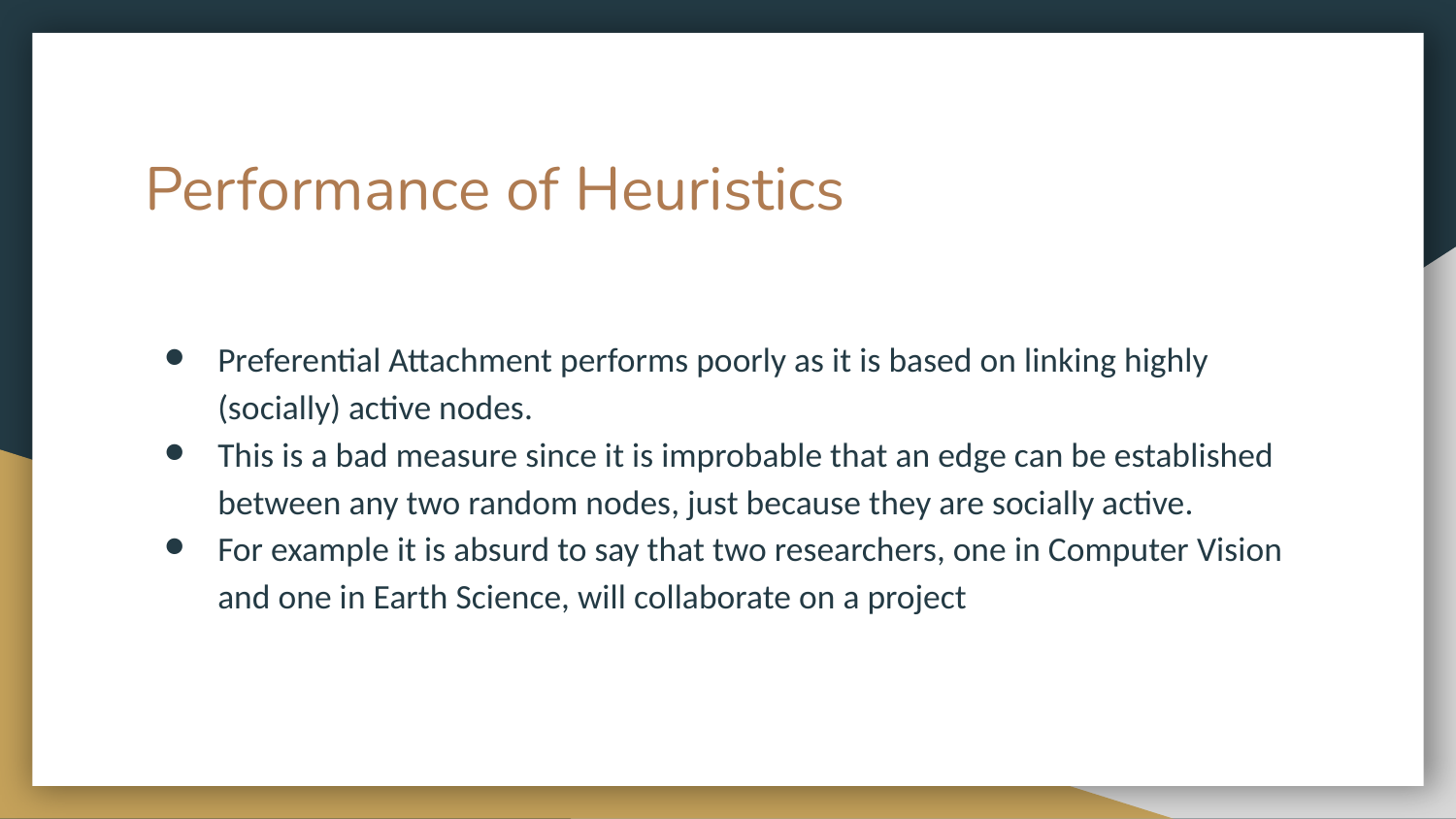

# Performance of Heuristics
Preferential Attachment performs poorly as it is based on linking highly (socially) active nodes.
This is a bad measure since it is improbable that an edge can be established between any two random nodes, just because they are socially active.
For example it is absurd to say that two researchers, one in Computer Vision and one in Earth Science, will collaborate on a project